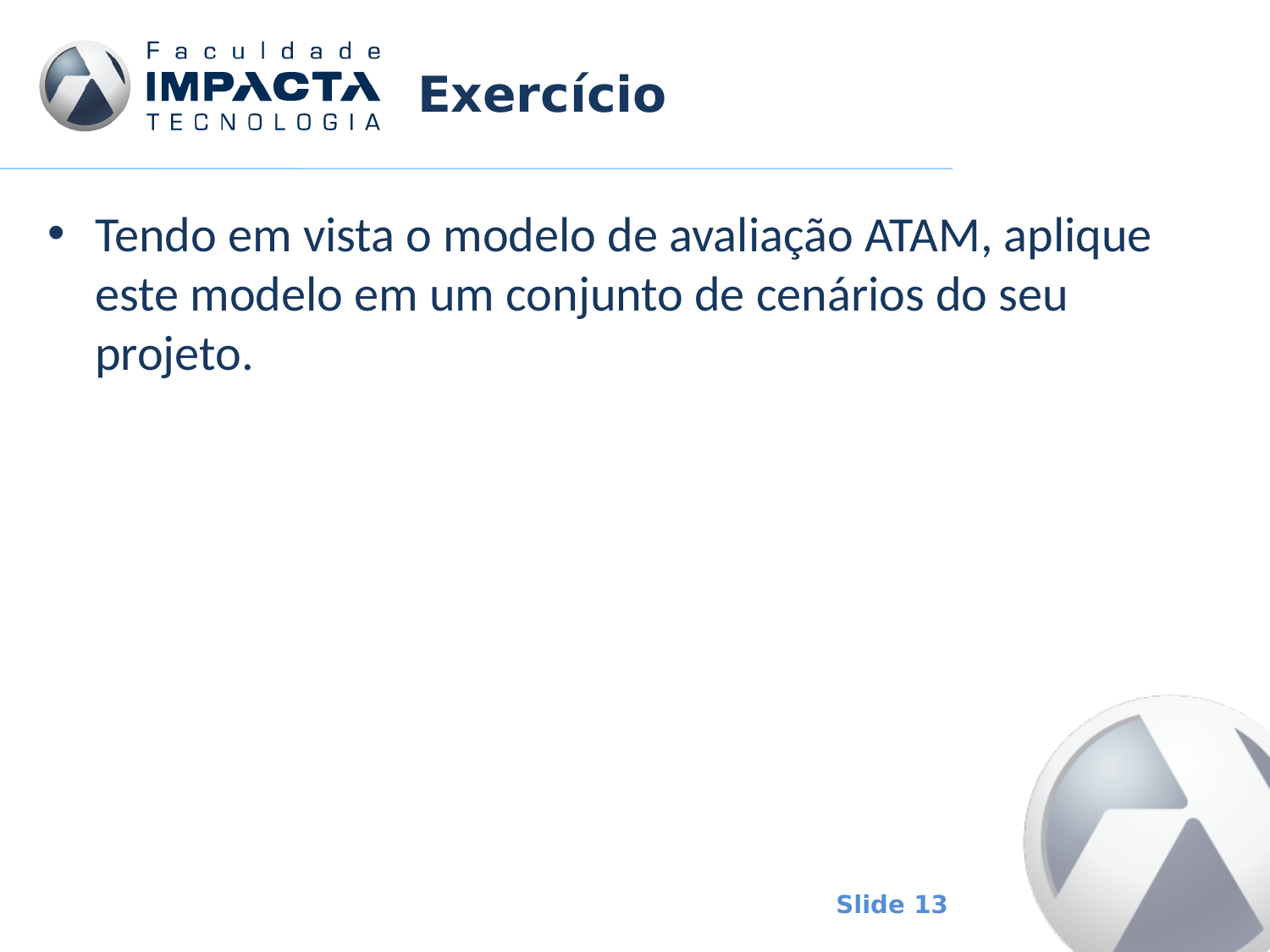

# Exercício
Tendo em vista o modelo de avaliação ATAM, aplique este modelo em um conjunto de cenários do seu projeto.